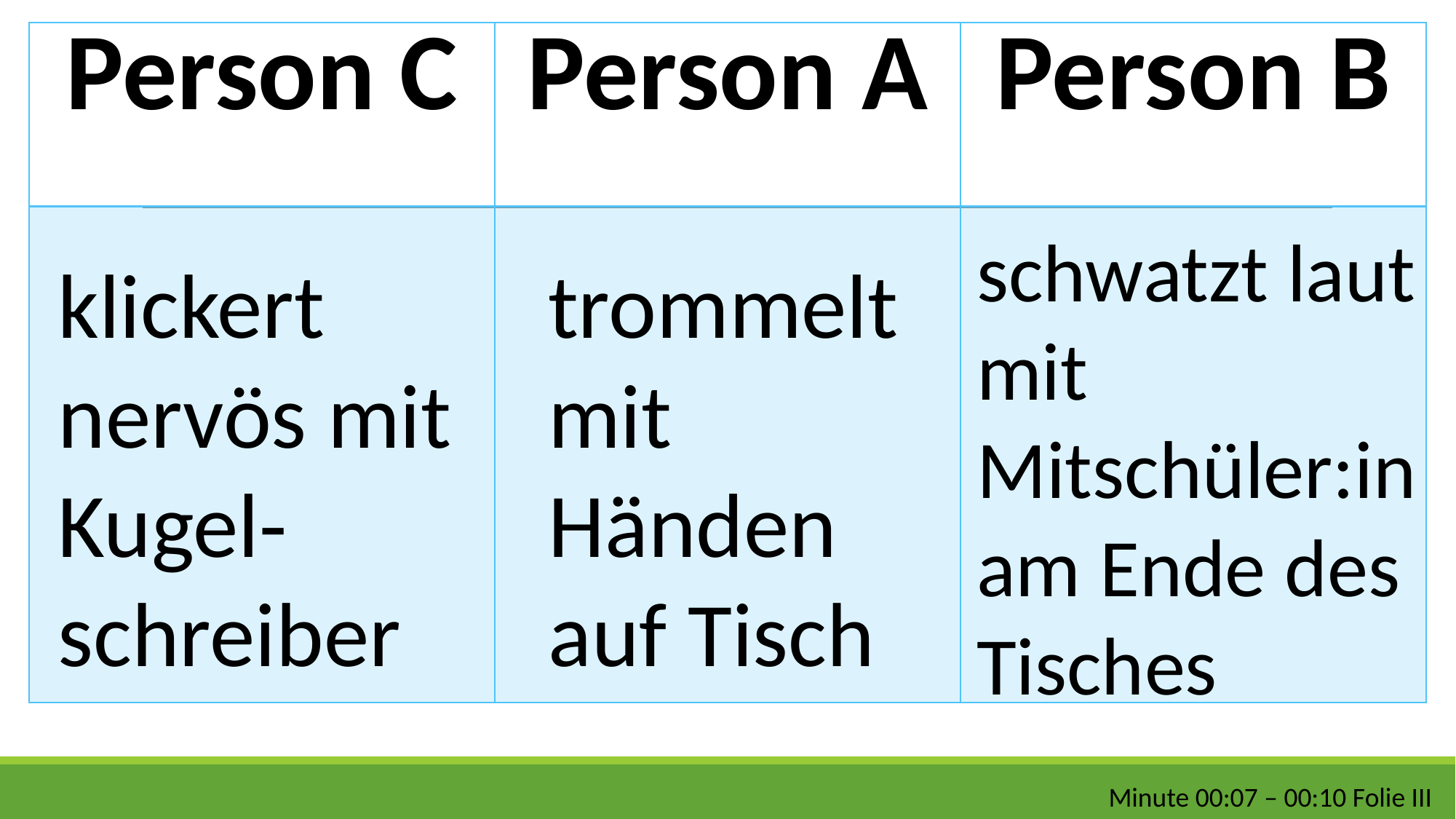

| Person C | Person A | Person B |
| --- | --- | --- |
|  |  |  |
schwatzt laut mit Mitschüler:in am Ende des Tisches
klickert nervös mit Kugel-schreiber
trommelt mit Händen auf Tisch
Minute 00:07 – 00:10 Folie III